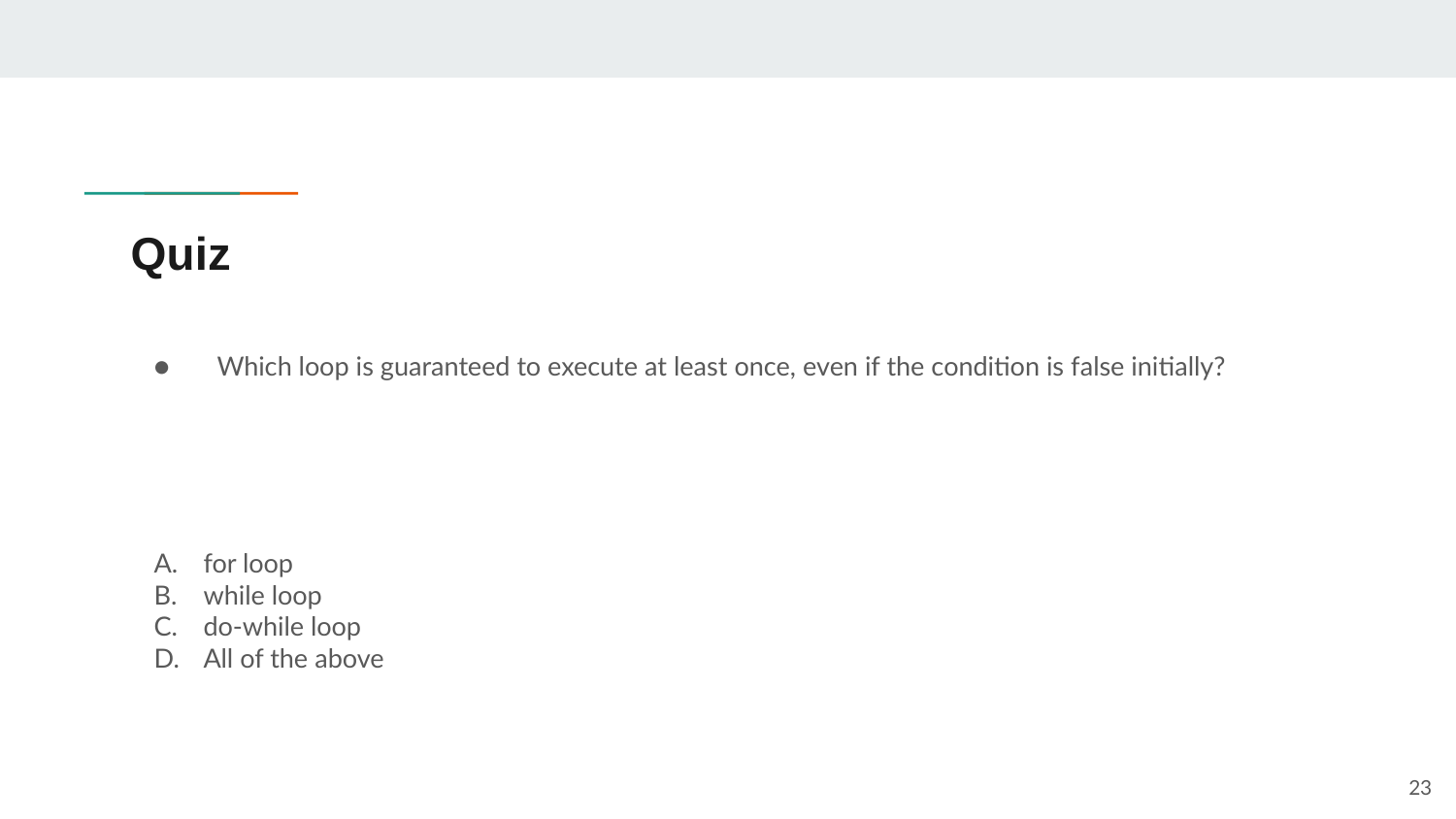

# Quiz

  Which loop is guaranteed to execute at least once, even if the condition is false initially?
for loop
while loop
do-while loop
All of the above

23